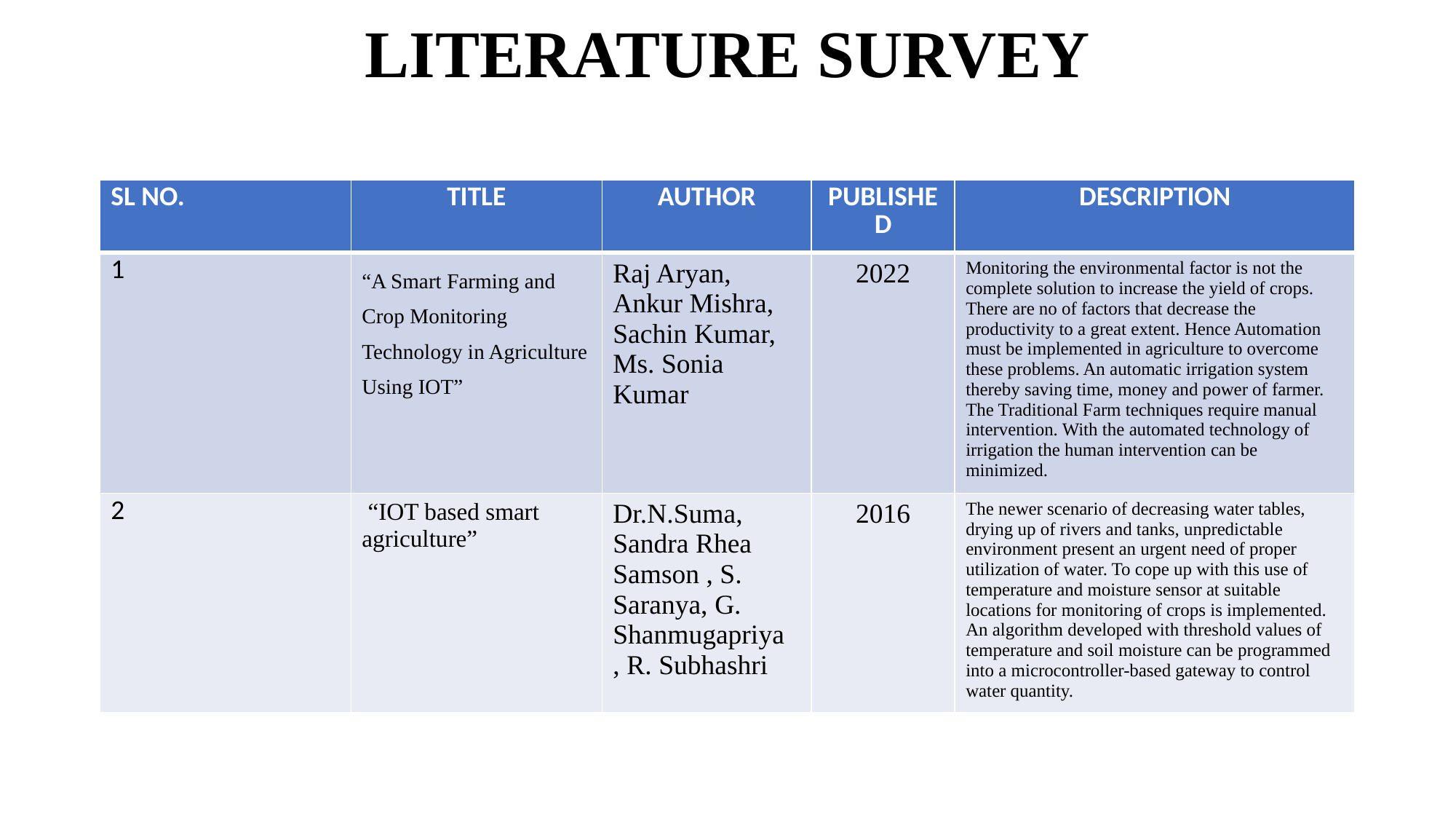

# LITERATURE SURVEY
| SL NO. | TITLE | AUTHOR | PUBLISHED | DESCRIPTION |
| --- | --- | --- | --- | --- |
| 1 | “A Smart Farming and Crop Monitoring Technology in Agriculture Using IOT” | Raj Aryan, Ankur Mishra, Sachin Kumar, Ms. Sonia Kumar | 2022 | Monitoring the environmental factor is not the complete solution to increase the yield of crops. There are no of factors that decrease the productivity to a great extent. Hence Automation must be implemented in agriculture to overcome these problems. An automatic irrigation system thereby saving time, money and power of farmer. The Traditional Farm techniques require manual intervention. With the automated technology of irrigation the human intervention can be minimized. |
| 2 | “IOT based smart agriculture” | Dr.N.Suma, Sandra Rhea Samson , S. Saranya, G. Shanmugapriya , R. Subhashri | 2016 | The newer scenario of decreasing water tables, drying up of rivers and tanks, unpredictable environment present an urgent need of proper utilization of water. To cope up with this use of temperature and moisture sensor at suitable locations for monitoring of crops is implemented. An algorithm developed with threshold values of temperature and soil moisture can be programmed into a microcontroller-based gateway to control water quantity. |